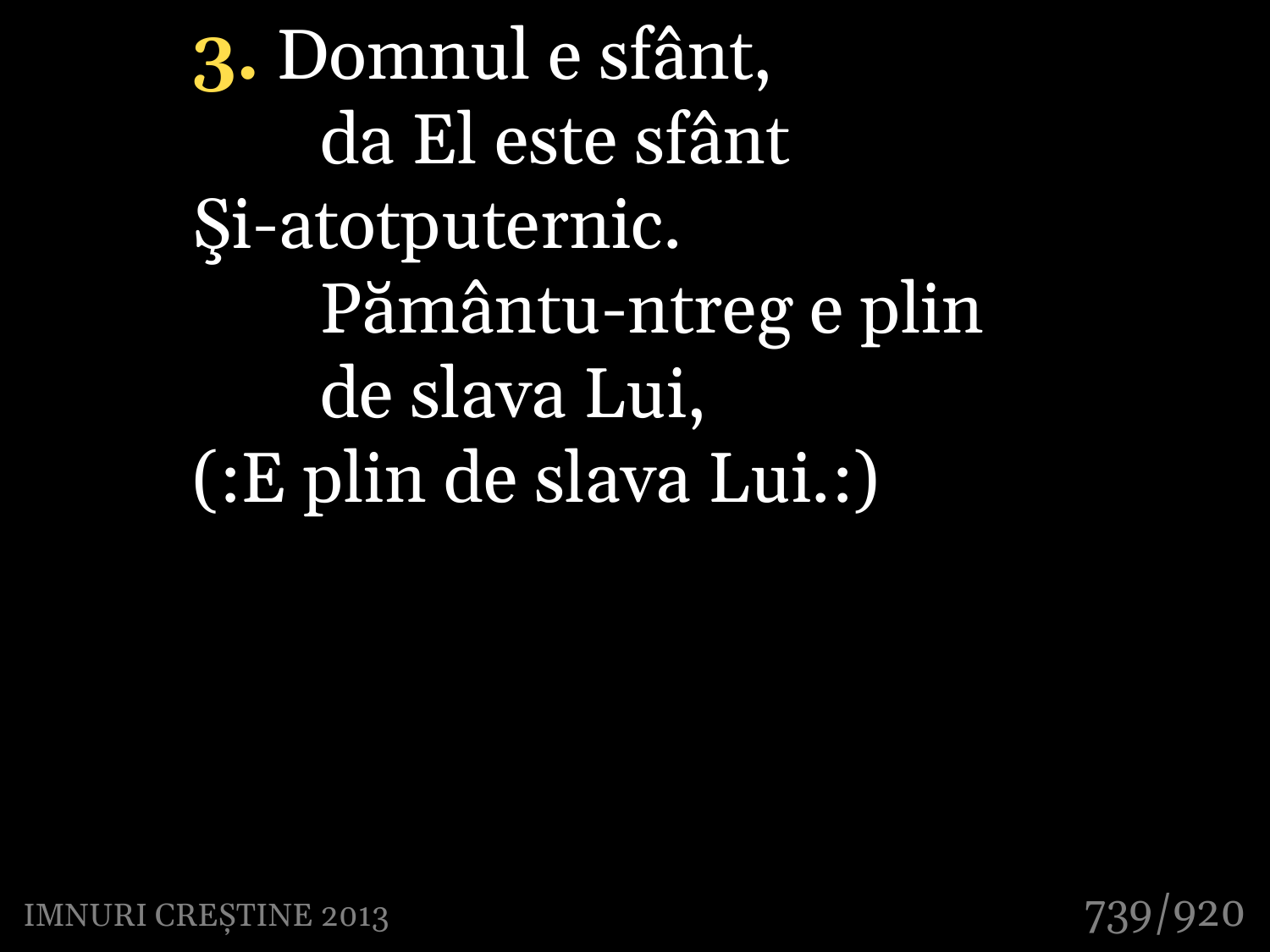

3. Domnul e sfânt,
	da El este sfânt
Şi-atotputernic.
	Pământu-ntreg e plin
	de slava Lui,
(:E plin de slava Lui.:)
739/920
IMNURI CREȘTINE 2013